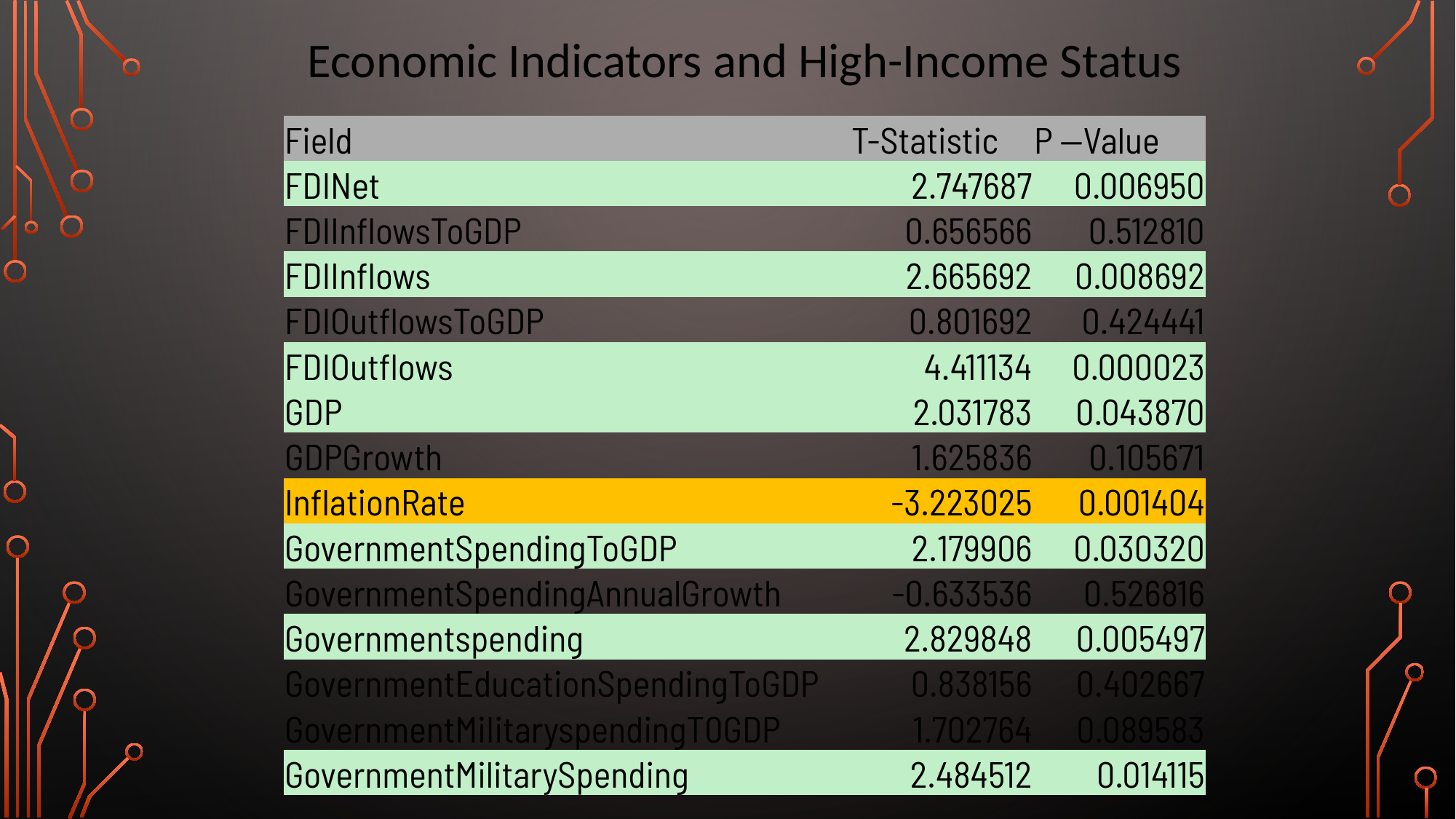

Economic Indicators and High-Income Status
| Field | T-Statistic | P —Value |
| --- | --- | --- |
| FDINet | 2.747687 | 0.006950 |
| FDIInflowsToGDP | 0.656566 | 0.512810 |
| FDIInflows | 2.665692 | 0.008692 |
| FDIOutflowsToGDP | 0.801692 | 0.424441 |
| FDIOutflows | 4.411134 | 0.000023 |
| GDP | 2.031783 | 0.043870 |
| GDPGrowth | 1.625836 | 0.105671 |
| InflationRate | -3.223025 | 0.001404 |
| GovernmentSpendingToGDP | 2.179906 | 0.030320 |
| GovernmentSpendingAnnualGrowth | -0.633536 | 0.526816 |
| Governmentspending | 2.829848 | 0.005497 |
| GovernmentEducationSpendingToGDP | 0.838156 | 0.402667 |
| GovernmentMiIitaryspendingT0GDP | 1.702764 | 0.089583 |
| GovernmentMilitarySpending | 2.484512 | 0.014115 |